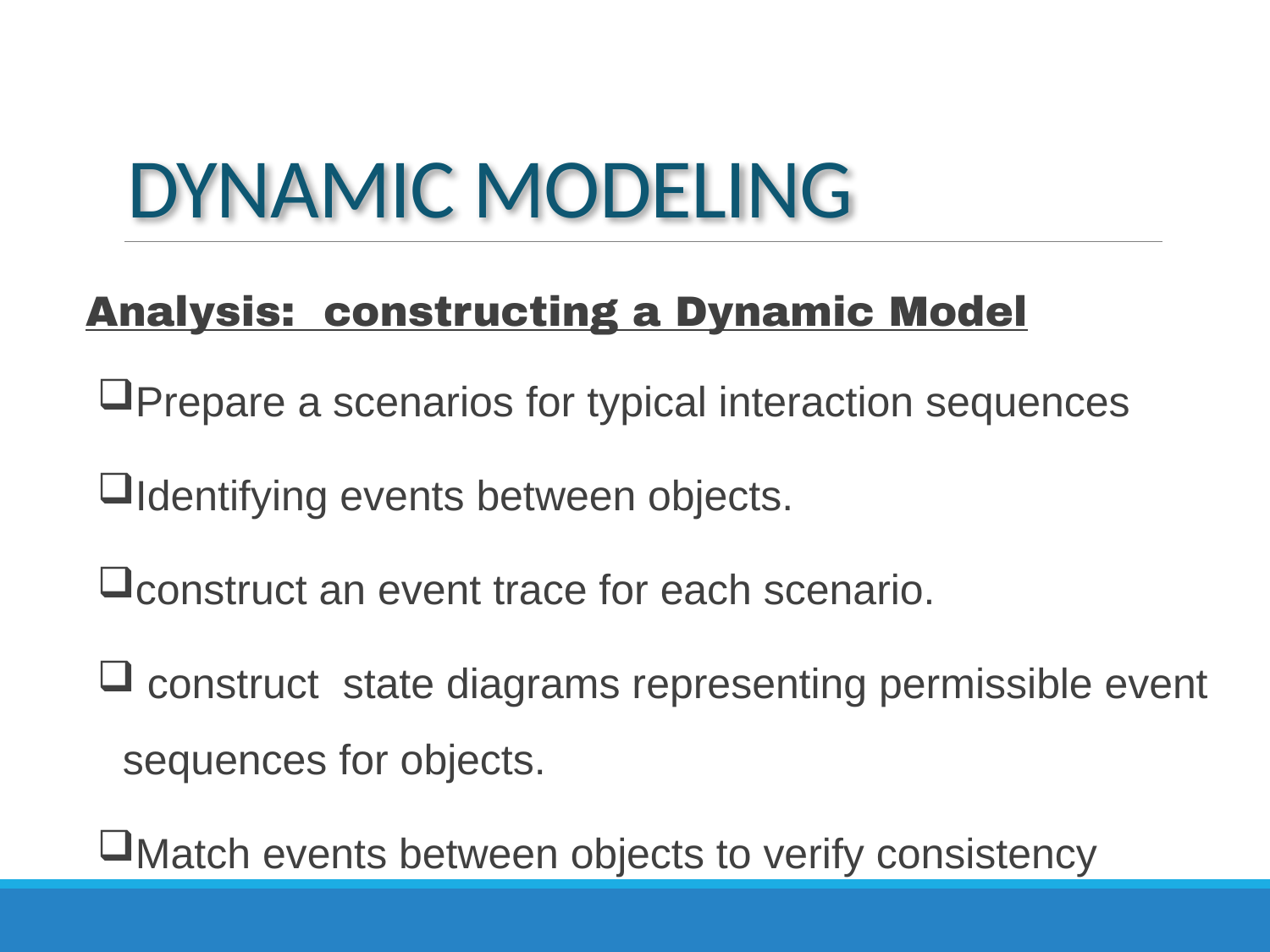

# Dynamic Modeling
Analysis:  constructing a Dynamic Model
Prepare a scenarios for typical interaction sequences
Identifying events between objects.
construct an event trace for each scenario.
 construct  state diagrams representing permissible event sequences for objects.
Match events between objects to verify consistency